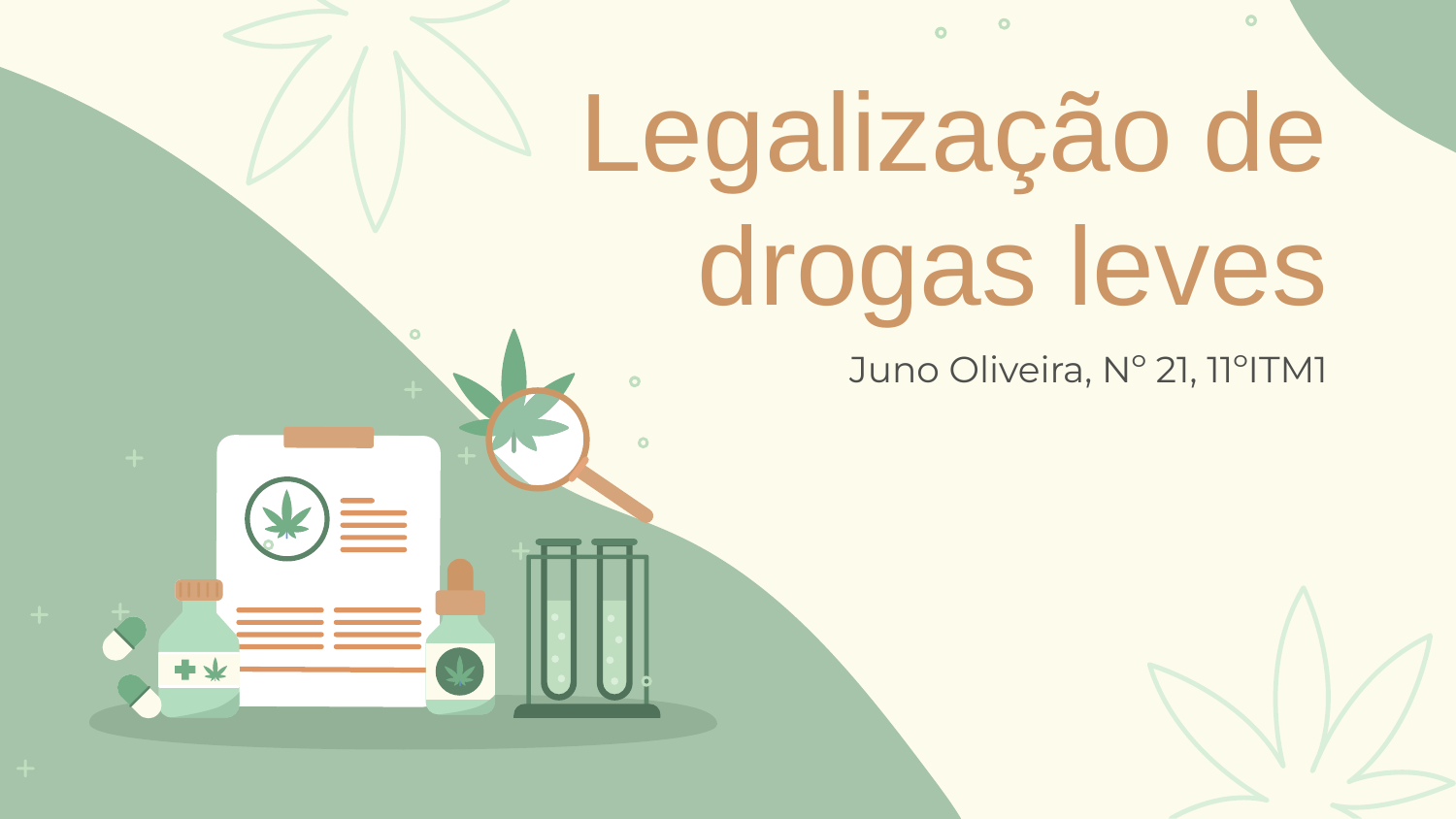

# Legalização de drogas leves

Juno Oliveira, Nº 21, 11ºITM1